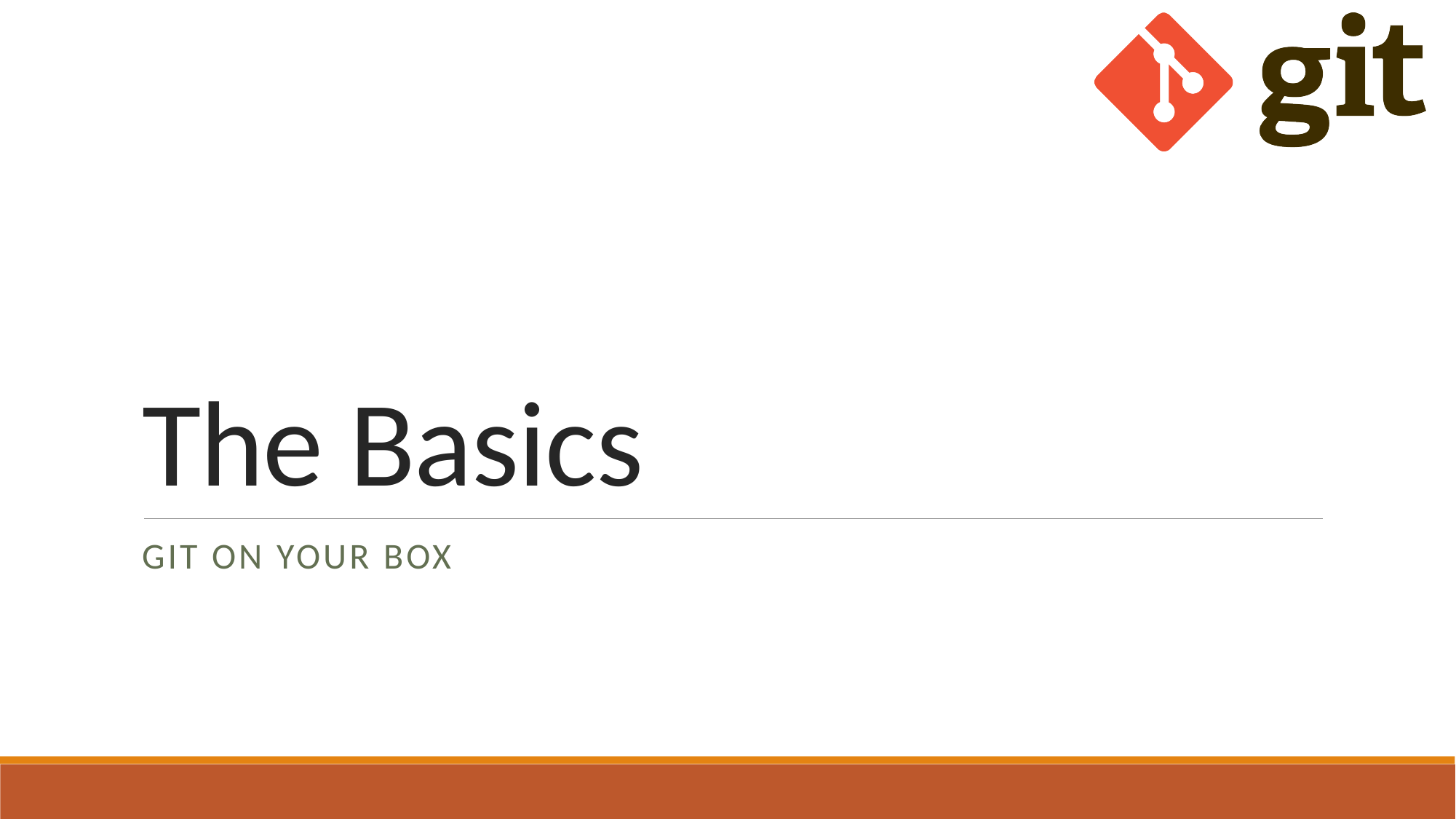

# The Basics
GIT On Your Box